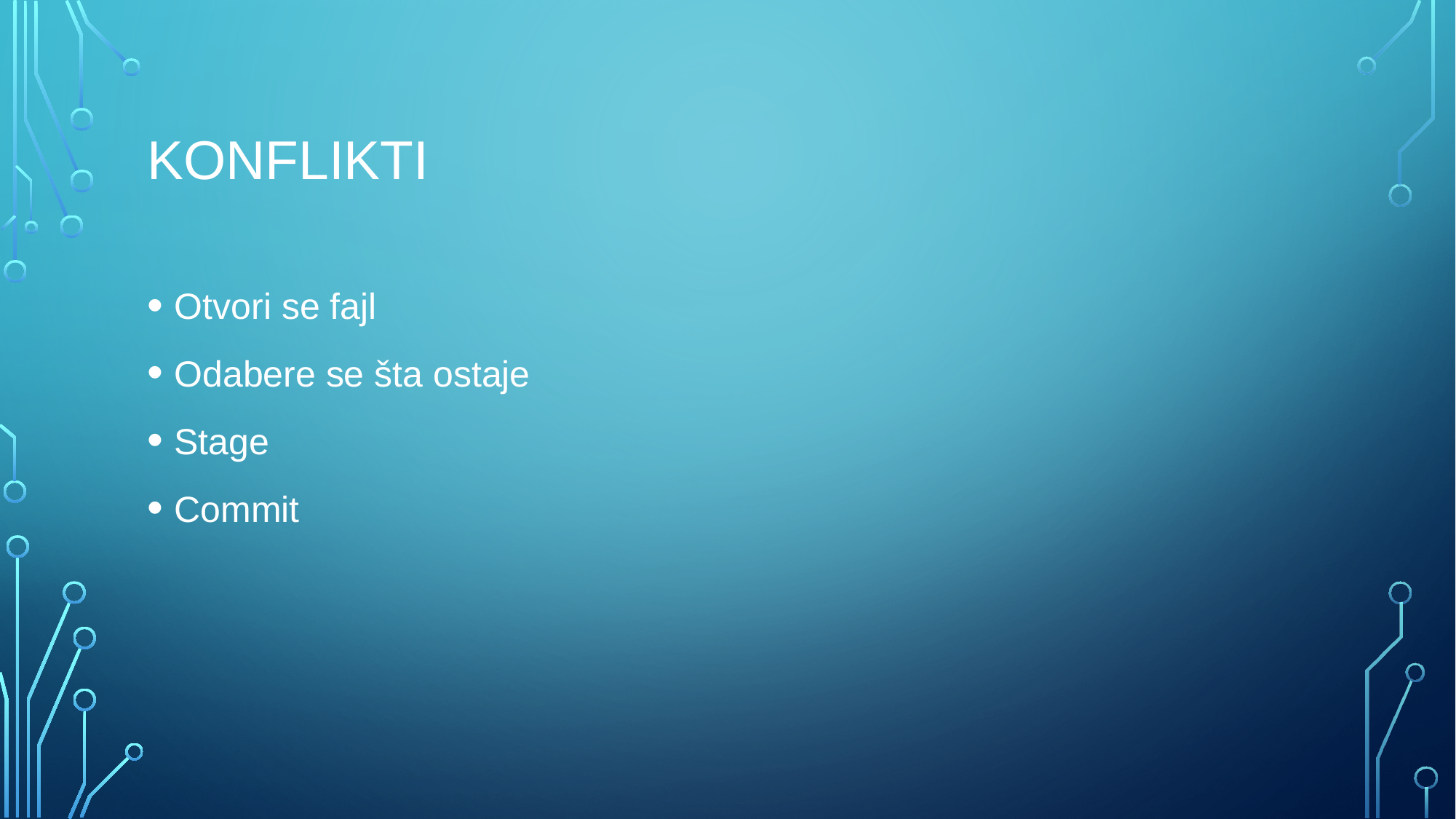

# KONFLIKTI
Otvori se fajl
Odabere se šta ostaje
Stage
Commit